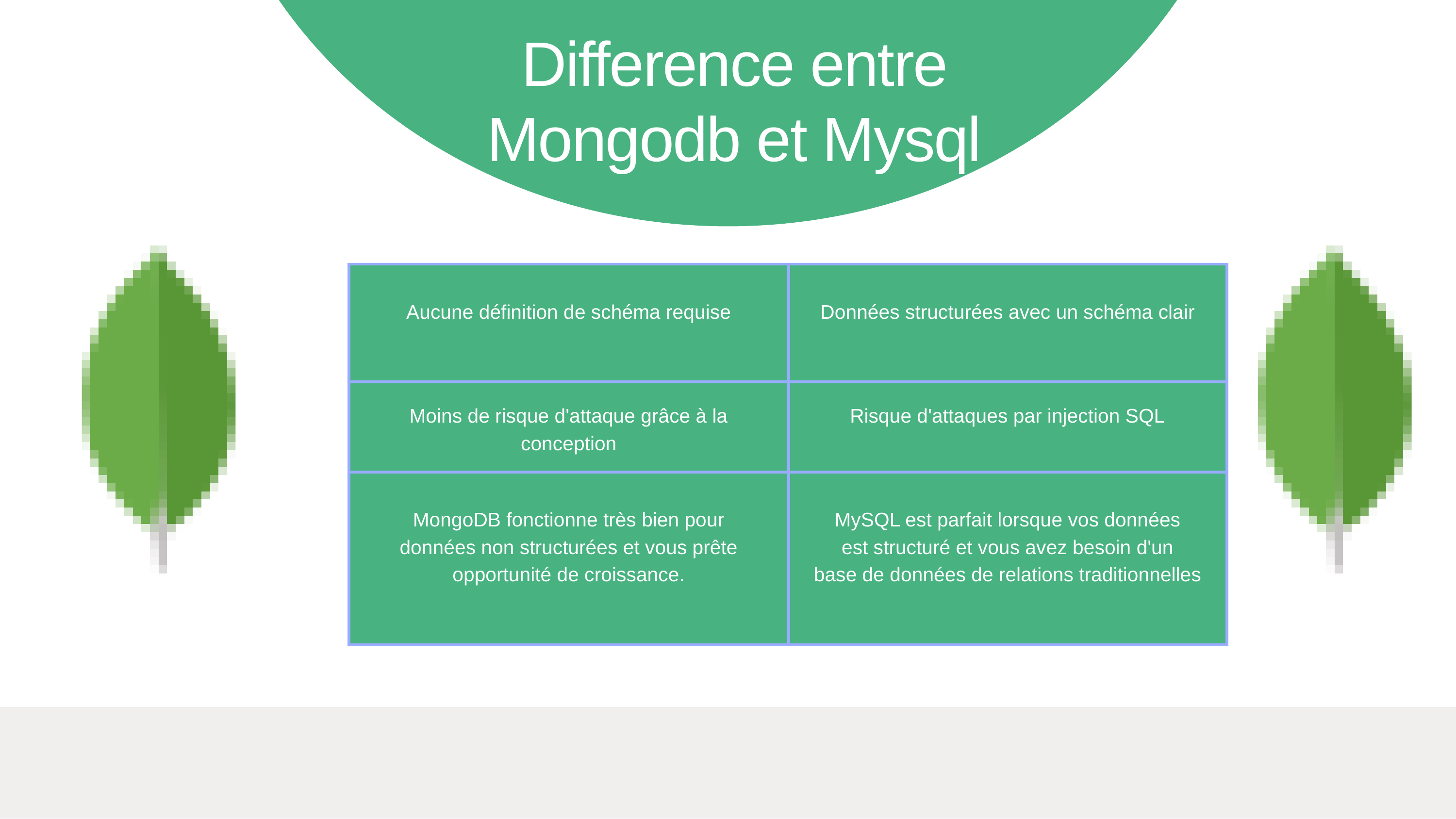

Difference entre Mongodb et Mysql

| Aucune définition de schéma requise | Données structurées avec un schéma clair |
| --- | --- |
| Moins de risque d'attaque grâce à la conception | Risque d'attaques par injection SQL |
| MongoDB fonctionne très bien pour données non structurées et vous prête opportunité de croissance. | MySQL est parfait lorsque vos données est structuré et vous avez besoin d'un base de données de relations traditionnelles |